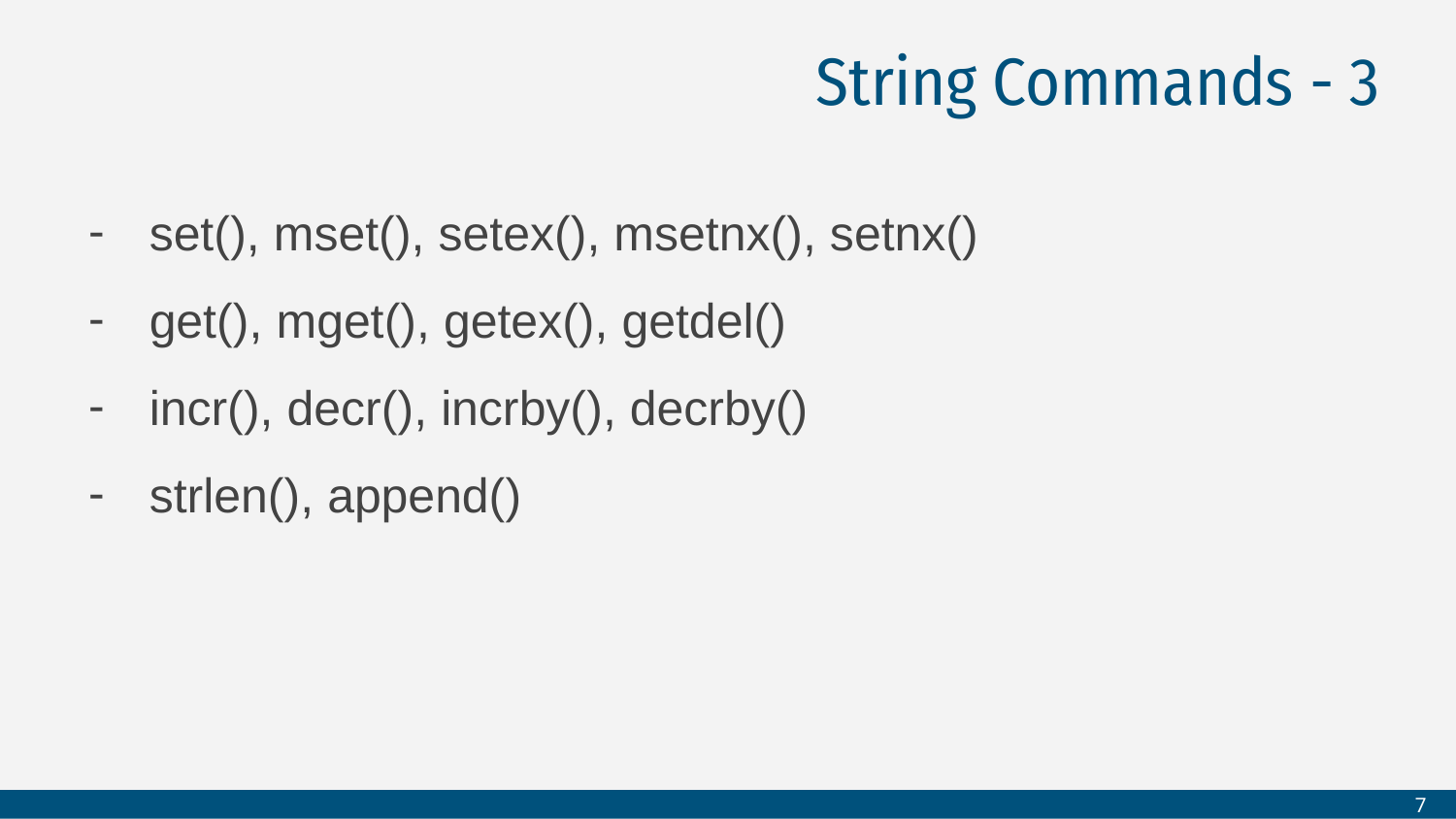

# String Commands - 3
set(), mset(), setex(), msetnx(), setnx()
get(), mget(), getex(), getdel()
incr(), decr(), incrby(), decrby()
strlen(), append()
7